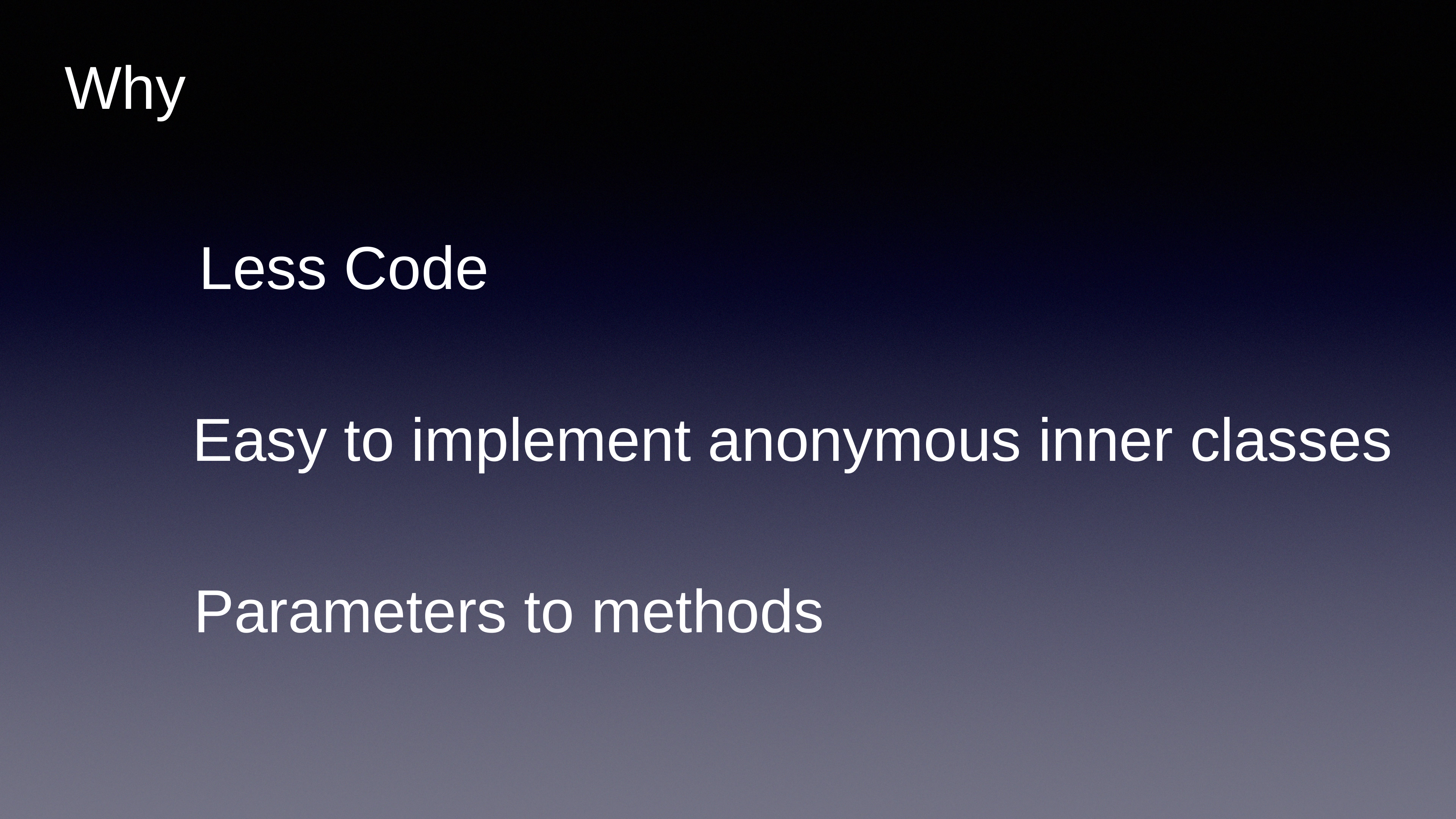

Why
Less Code
Easy to implement anonymous inner classes
Parameters to methods